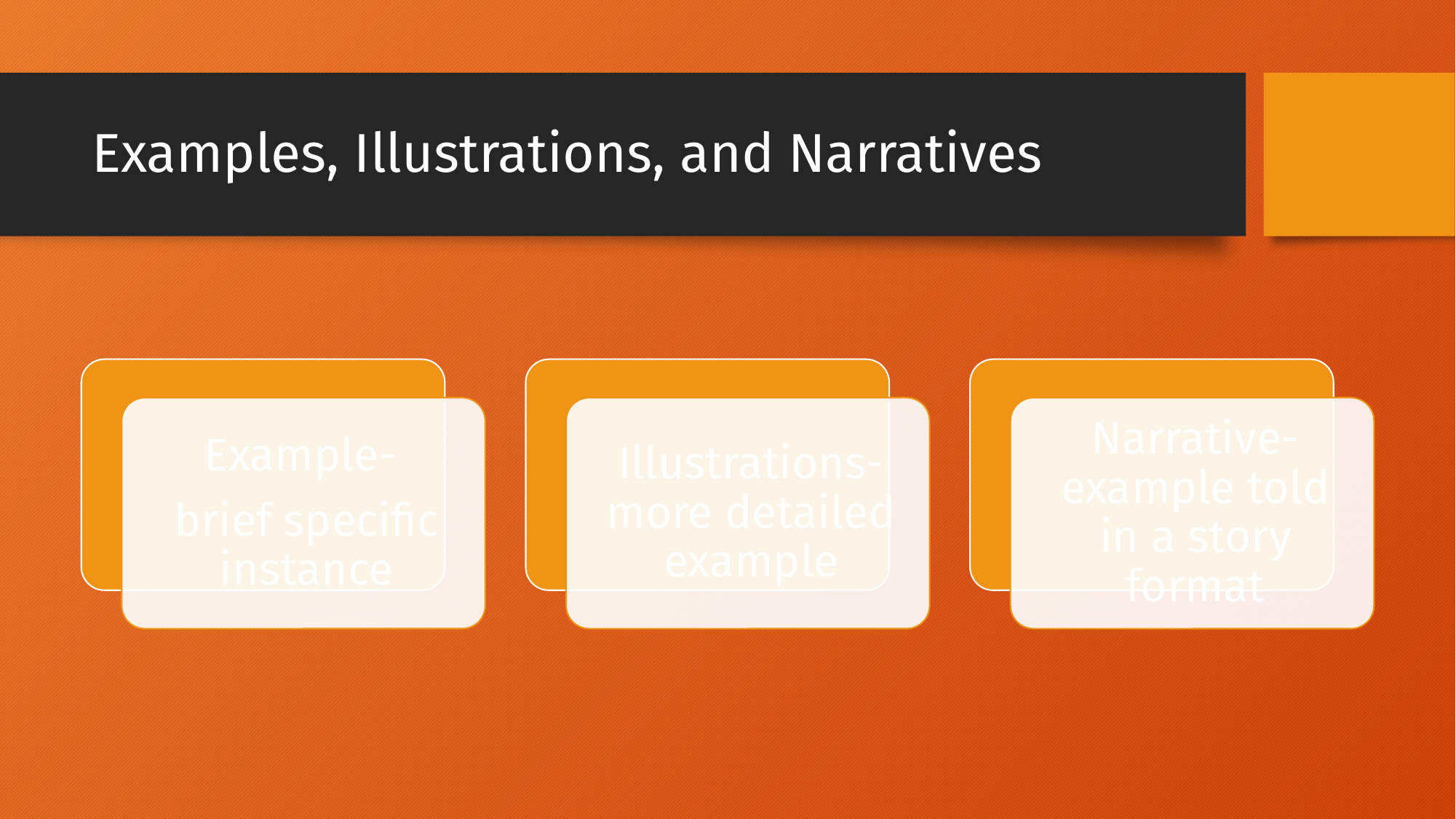

# Examples, Illustrations, and Narratives
Example-
brief specific instance
Illustrations- more detailed example
Narrative- example told in a story format